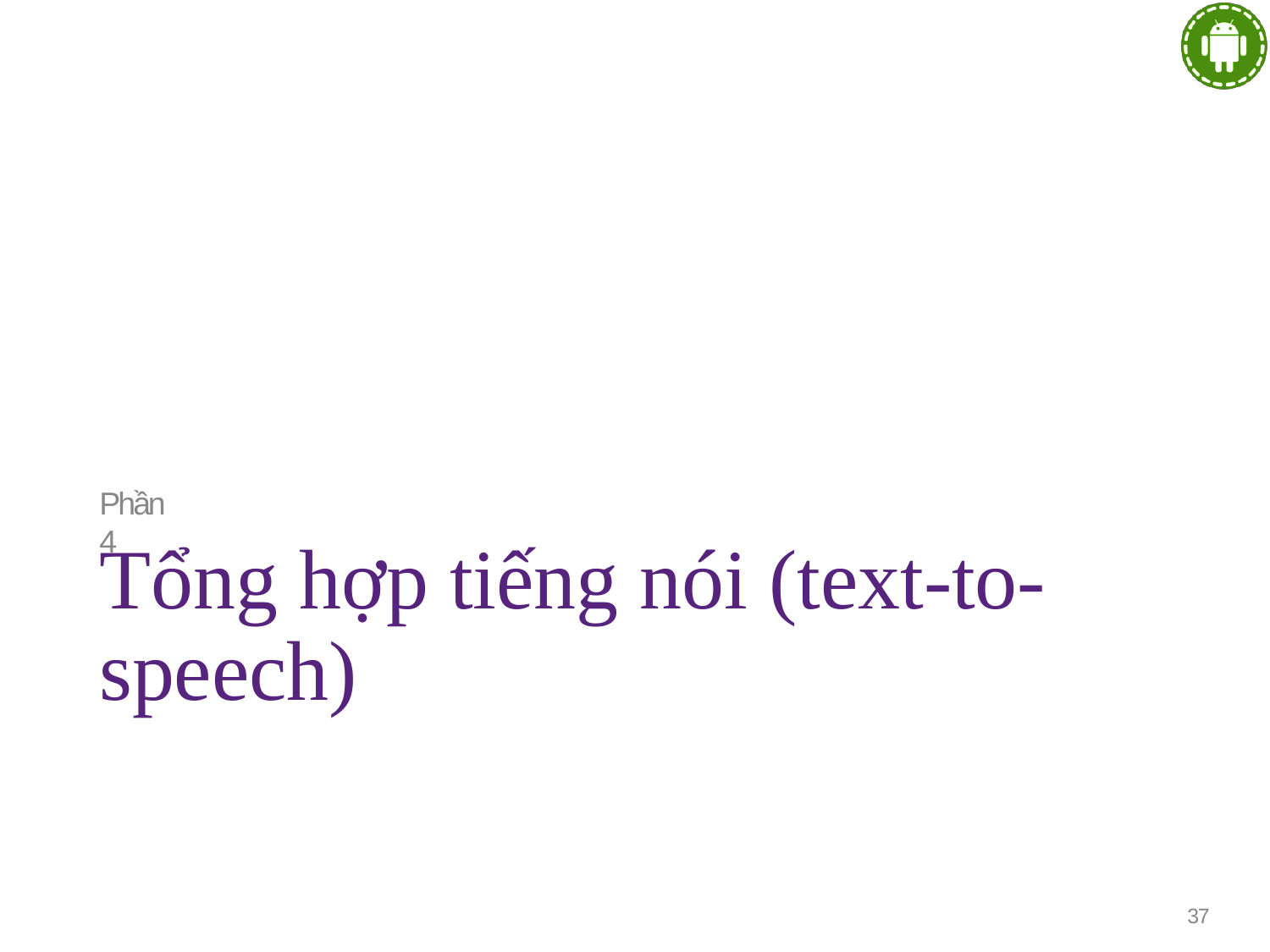

Phần 4
# Tổng hợp tiếng nói (text-to-  speech)
37